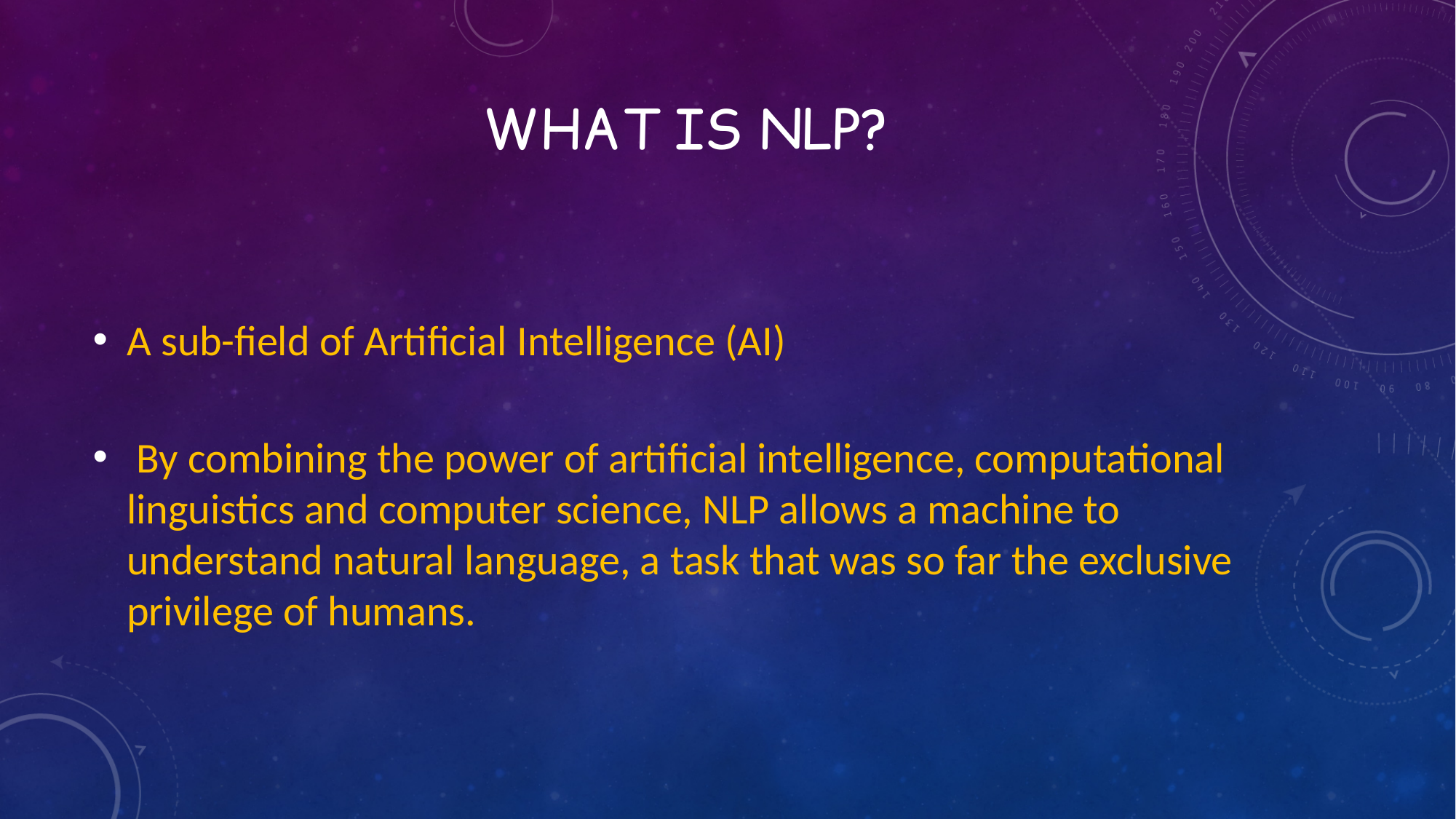

# WHAT IS NLP?

A sub-field of Artificial Intelligence (AI)
 By combining the power of artificial intelligence, computational linguistics and computer science, NLP allows a machine to understand natural language, a task that was so far the exclusive privilege of humans.